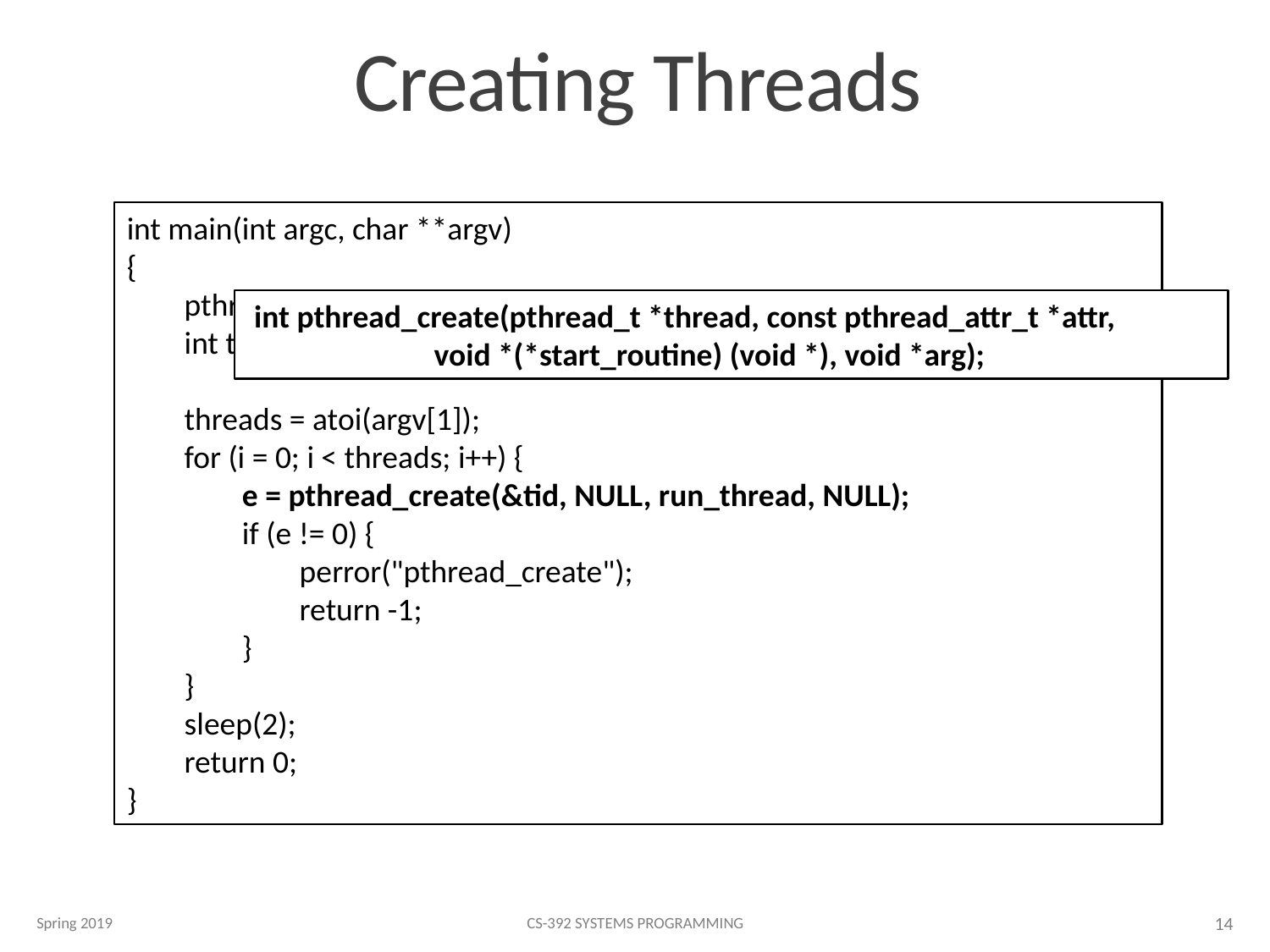

# Creating Threads
int main(int argc, char **argv)
{
        pthread_t tid;
        int threads, e, i;

        threads = atoi(argv[1]);
        for (i = 0; i < threads; i++) {
                e = pthread_create(&tid, NULL, run_thread, NULL);
                if (e != 0) {
                        perror("pthread_create");
                        return -1;
                }
        }
        sleep(2);
        return 0;
}
 int pthread_create(pthread_t *thread, const pthread_attr_t *attr,
                          void *(*start_routine) (void *), void *arg);
Spring 2019
CS-392 Systems Programming
14